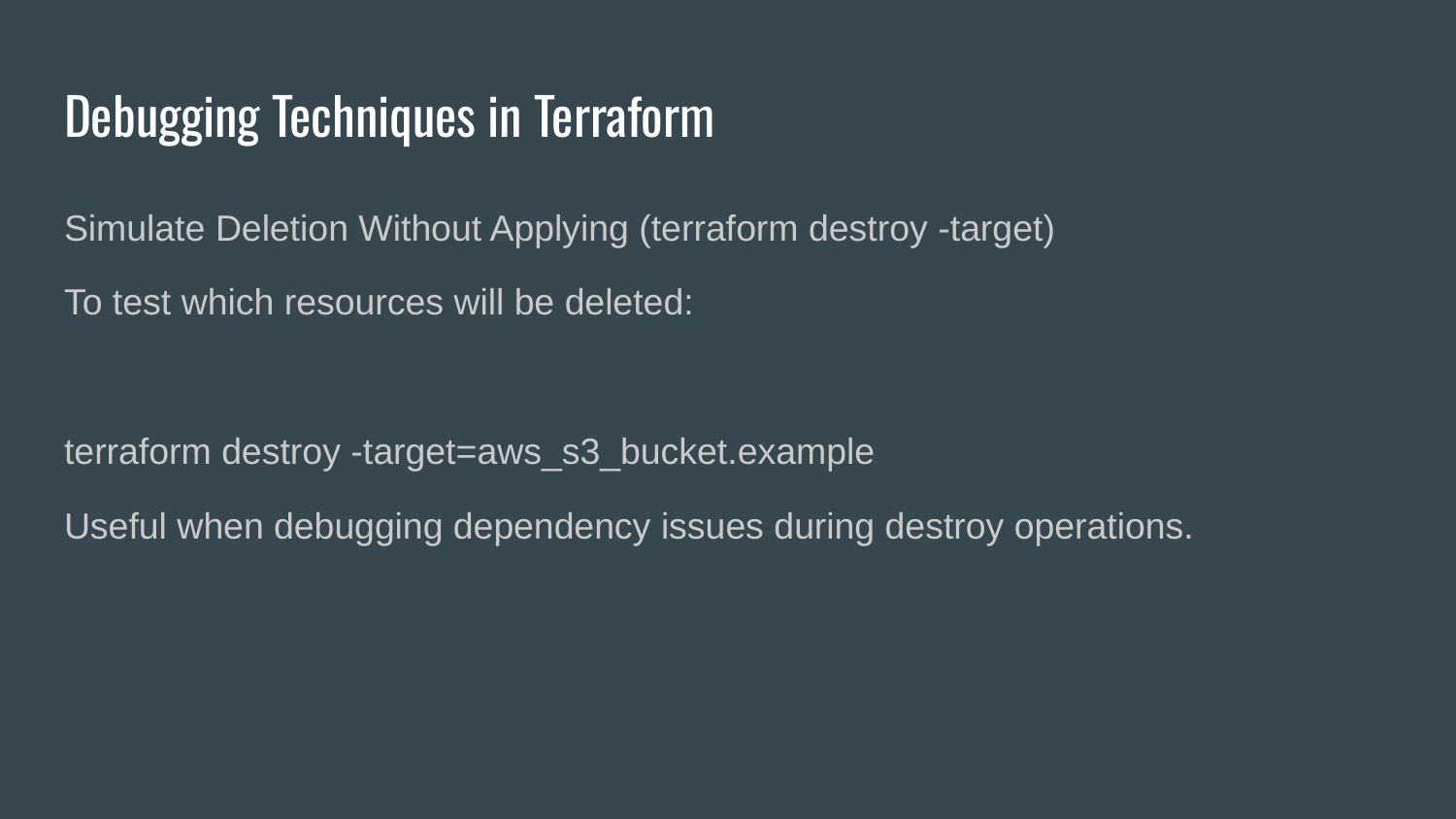

# Debugging Techniques in Terraform
Simulate Deletion Without Applying (terraform destroy -target)
To test which resources will be deleted:

terraform destroy -target=aws_s3_bucket.example
Useful when debugging dependency issues during destroy operations.